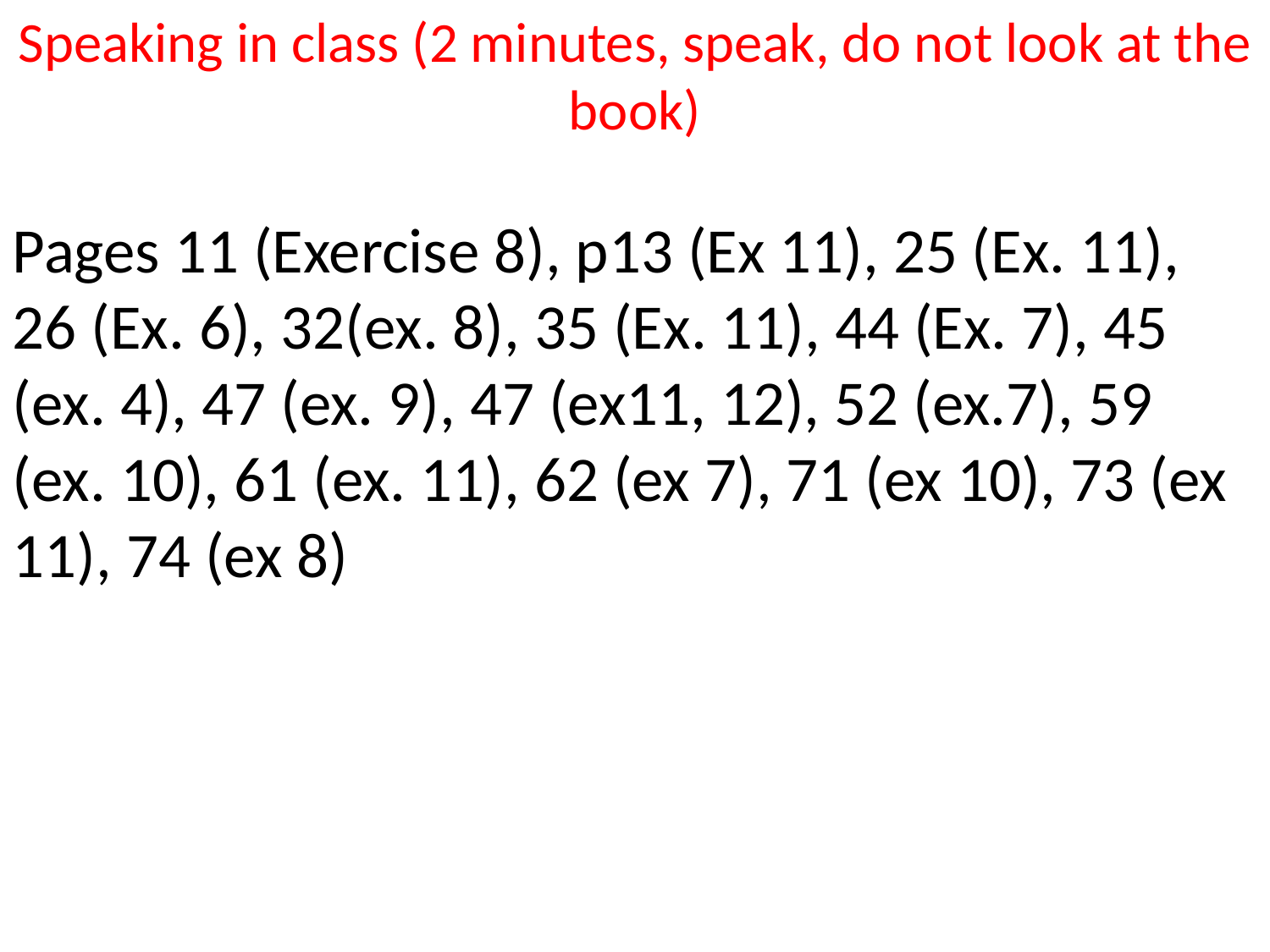

Speaking in class (2 minutes, speak, do not look at the book)

Pages 11 (Exercise 8), p13 (Ex 11), 25 (Ex. 11), 26 (Ex. 6), 32(ex. 8), 35 (Ex. 11), 44 (Ex. 7), 45 (ex. 4), 47 (ex. 9), 47 (ex11, 12), 52 (ex.7), 59 (ex. 10), 61 (ex. 11), 62 (ex 7), 71 (ex 10), 73 (ex 11), 74 (ex 8)